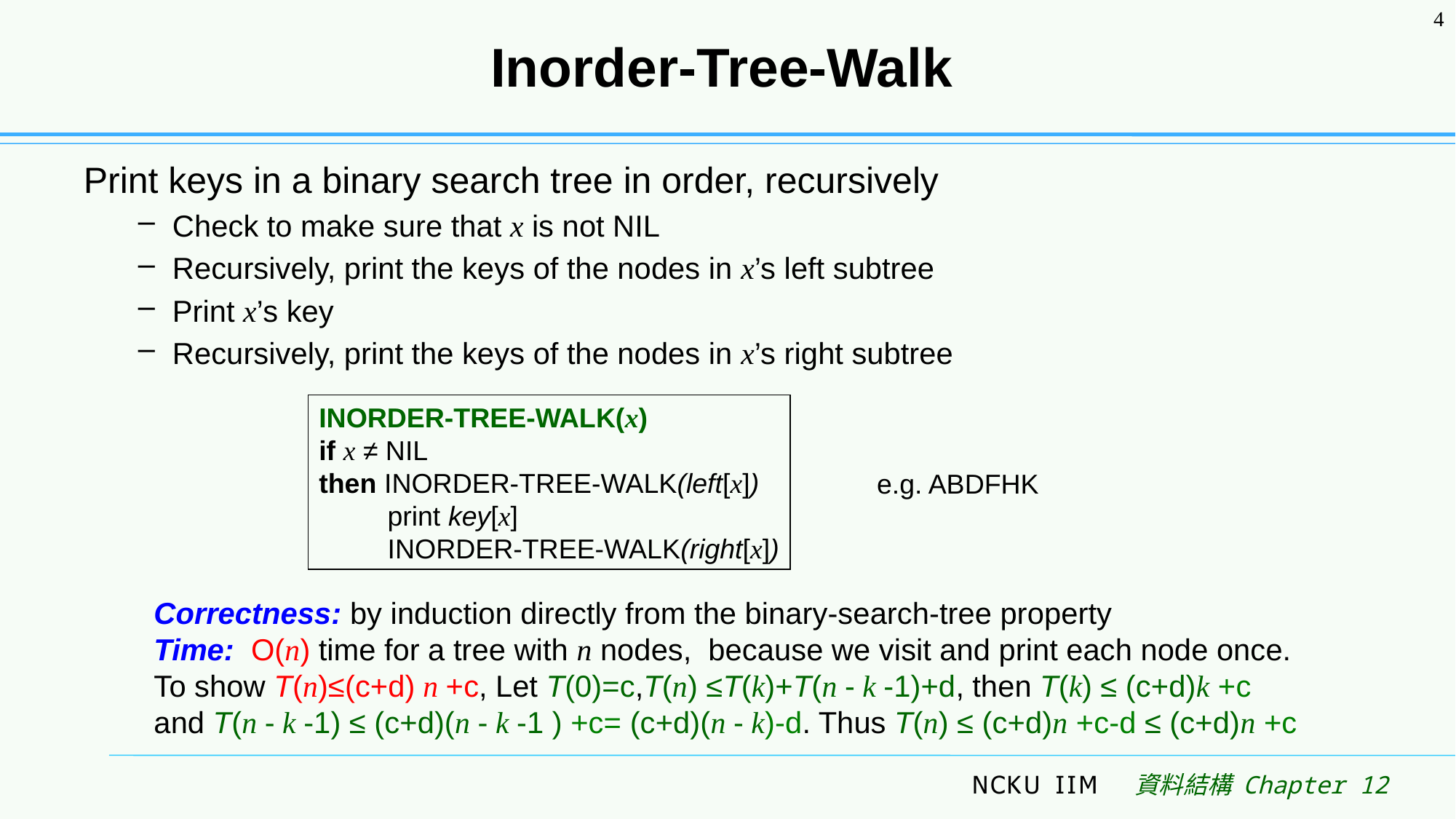

4
# Inorder-Tree-Walk
Print keys in a binary search tree in order, recursively
Check to make sure that x is not NIL
Recursively, print the keys of the nodes in x’s left subtree
Print x’s key
Recursively, print the keys of the nodes in x’s right subtree
INORDER-TREE-WALK(x)
if x ≠ NIL
then INORDER-TREE-WALK(left[x])
         print key[x]
         INORDER-TREE-WALK(right[x])
e.g. ABDFHK
Correctness: by induction directly from the binary-search-tree property
Time:  O(n) time for a tree with n nodes,  because we visit and print each node once. To show T(n)≤(c+d) n +c, Let T(0)=c,T(n) ≤T(k)+T(n - k -1)+d, then T(k) ≤ (c+d)k +c and T(n - k -1) ≤ (c+d)(n - k -1 ) +c= (c+d)(n - k)-d. Thus T(n) ≤ (c+d)n +c-d ≤ (c+d)n +c